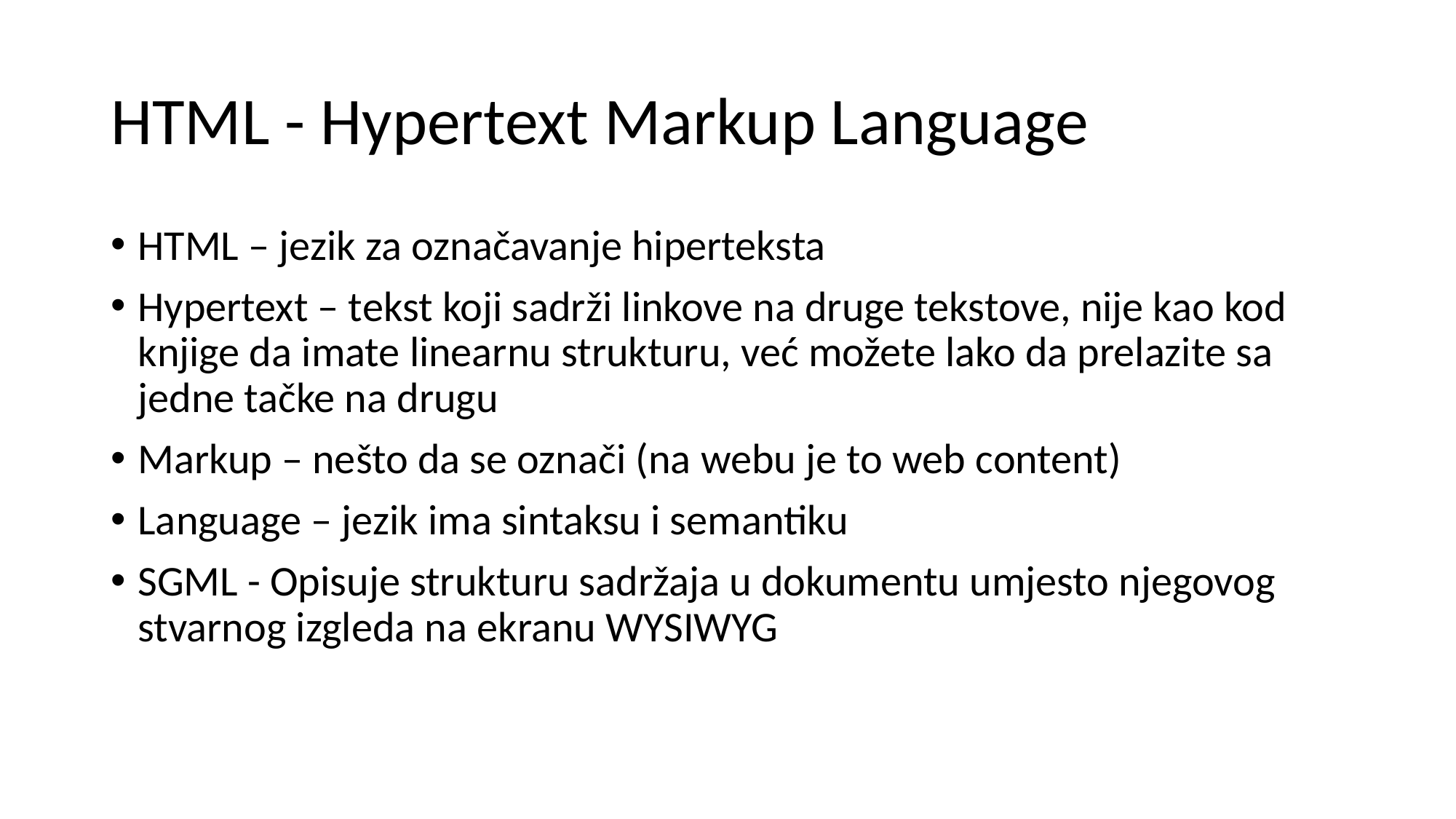

HTML - Hypertext Markup Language
HTML – jezik za označavanje hiperteksta
Hypertext – tekst koji sadrži linkove na druge tekstove, nije kao kod knjige da imate linearnu strukturu, već možete lako da prelazite sa jedne tačke na drugu
Markup – nešto da se označi (na webu je to web content)
Language – jezik ima sintaksu i semantiku
SGML - Opisuje strukturu sadržaja u dokumentu umjesto njegovog stvarnog izgleda na ekranu WYSIWYG